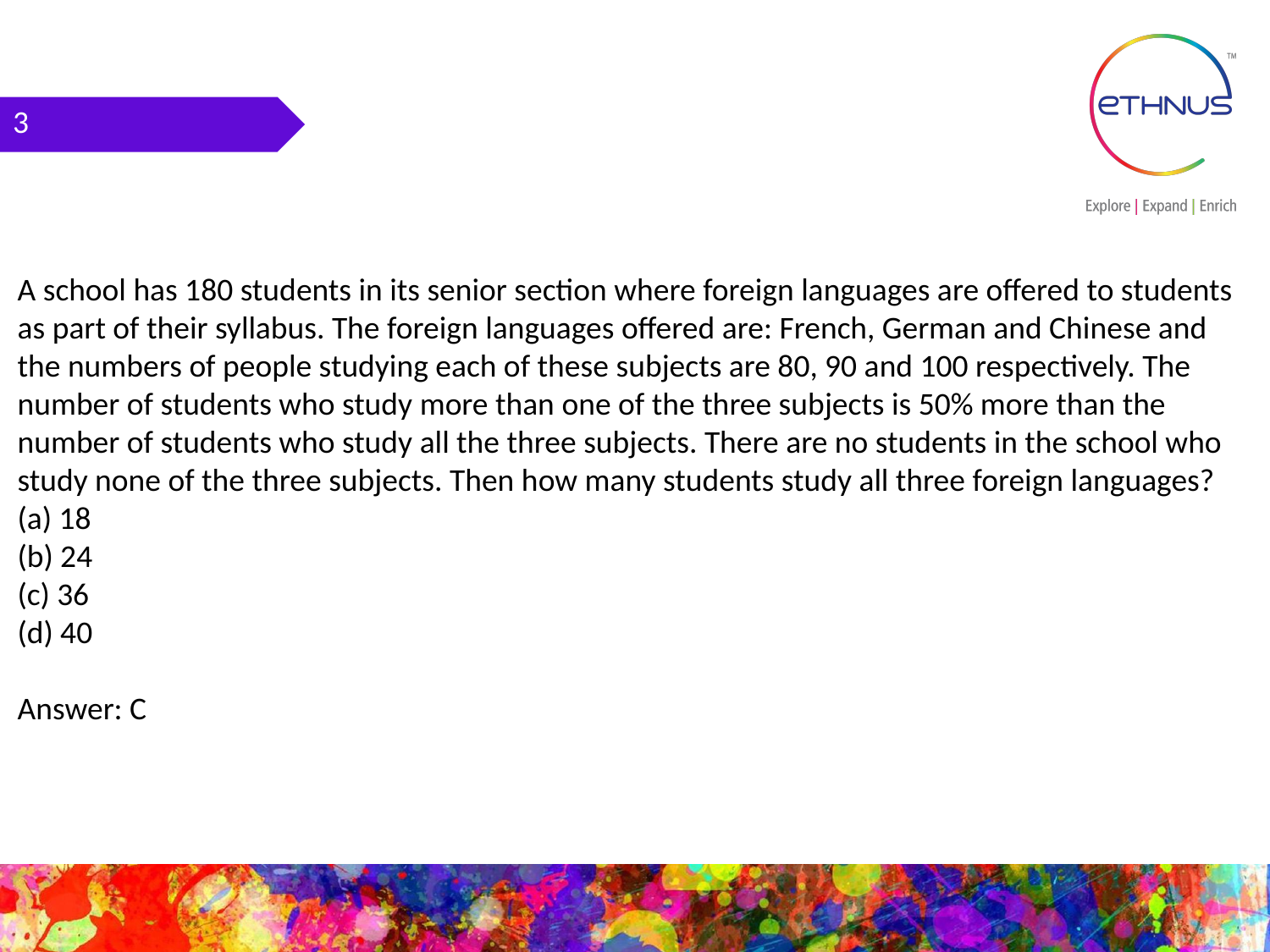

3
A school has 180 students in its senior section where foreign languages are offered to students as part of their syllabus. The foreign languages offered are: French, German and Chinese and the numbers of people studying each of these subjects are 80, 90 and 100 respectively. The number of students who study more than one of the three subjects is 50% more than the number of students who study all the three subjects. There are no students in the school who study none of the three subjects. Then how many students study all three foreign languages? (a) 18
(b) 24
(c) 36
(d) 40

Answer: C